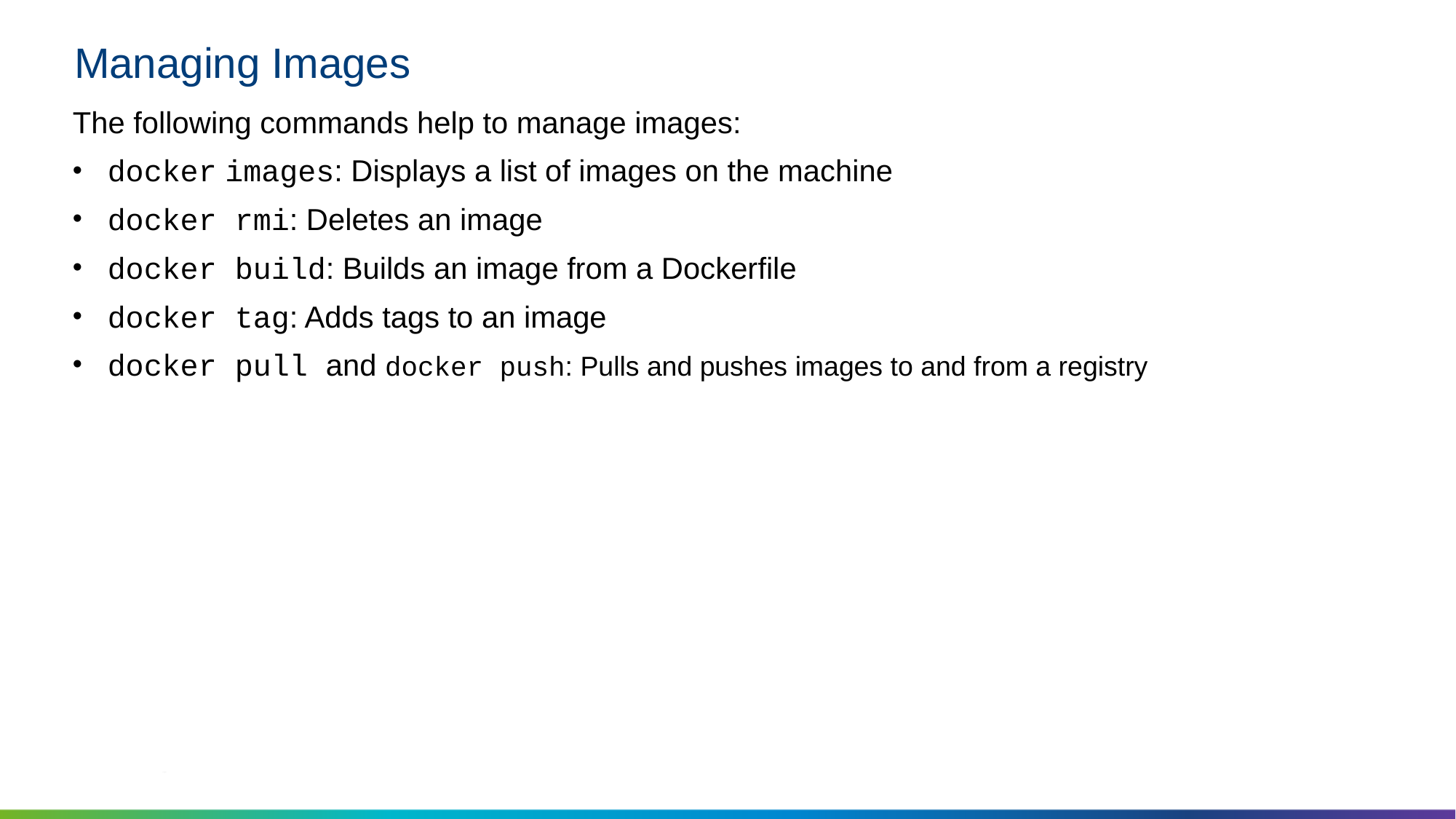

# Managing Images
The following commands help to manage images:
docker images: Displays a list of images on the machine
docker rmi: Deletes an image
docker build: Builds an image from a Dockerfile
docker tag: Adds tags to an image
docker pull and docker push: Pulls and pushes images to and from a registry